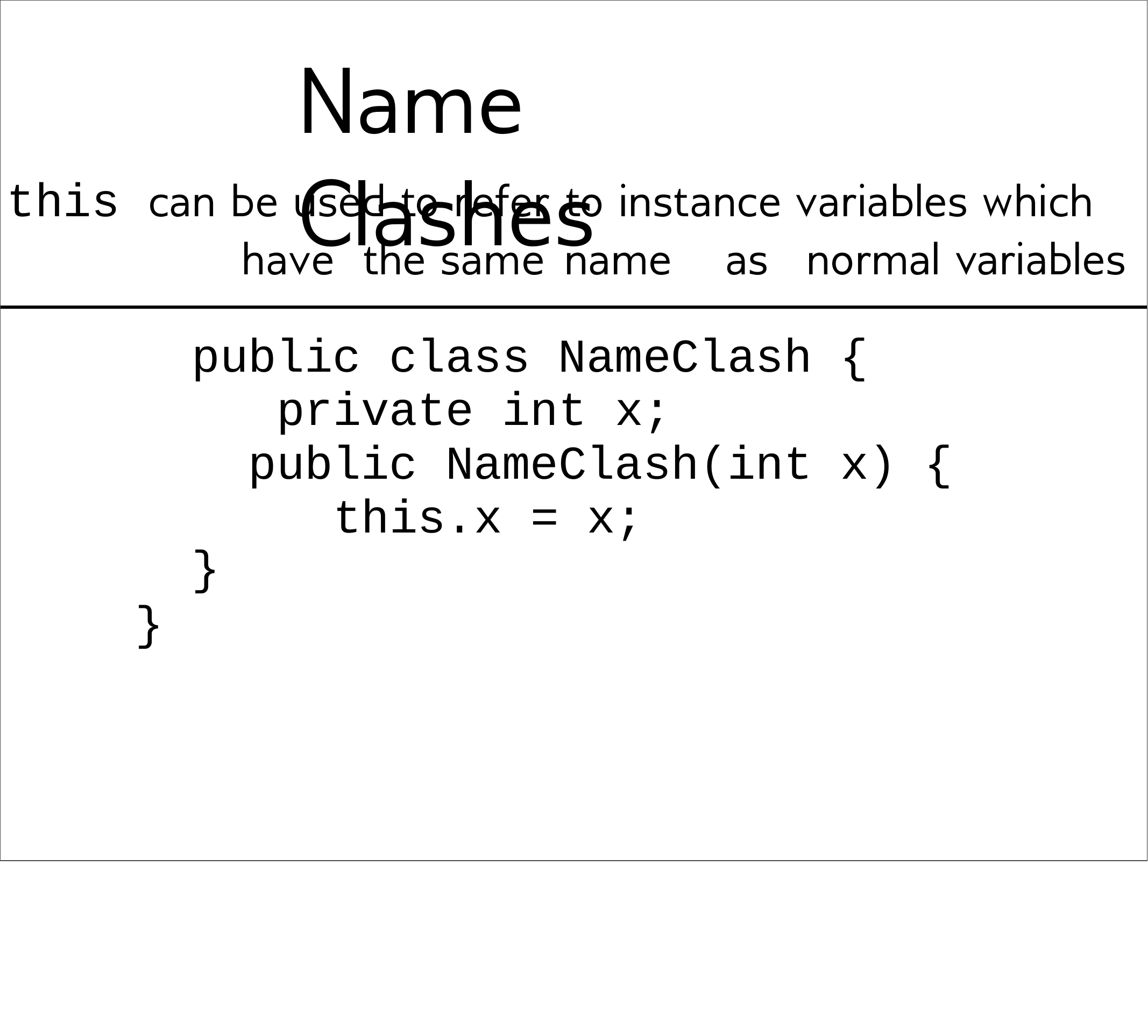

# Name	Clashes
this can be used to refer to instance variables which	have  the same	name	as	normal variables
public class NameClash {  private int x;
public NameClash(int x) {  this.x = x;
}
}